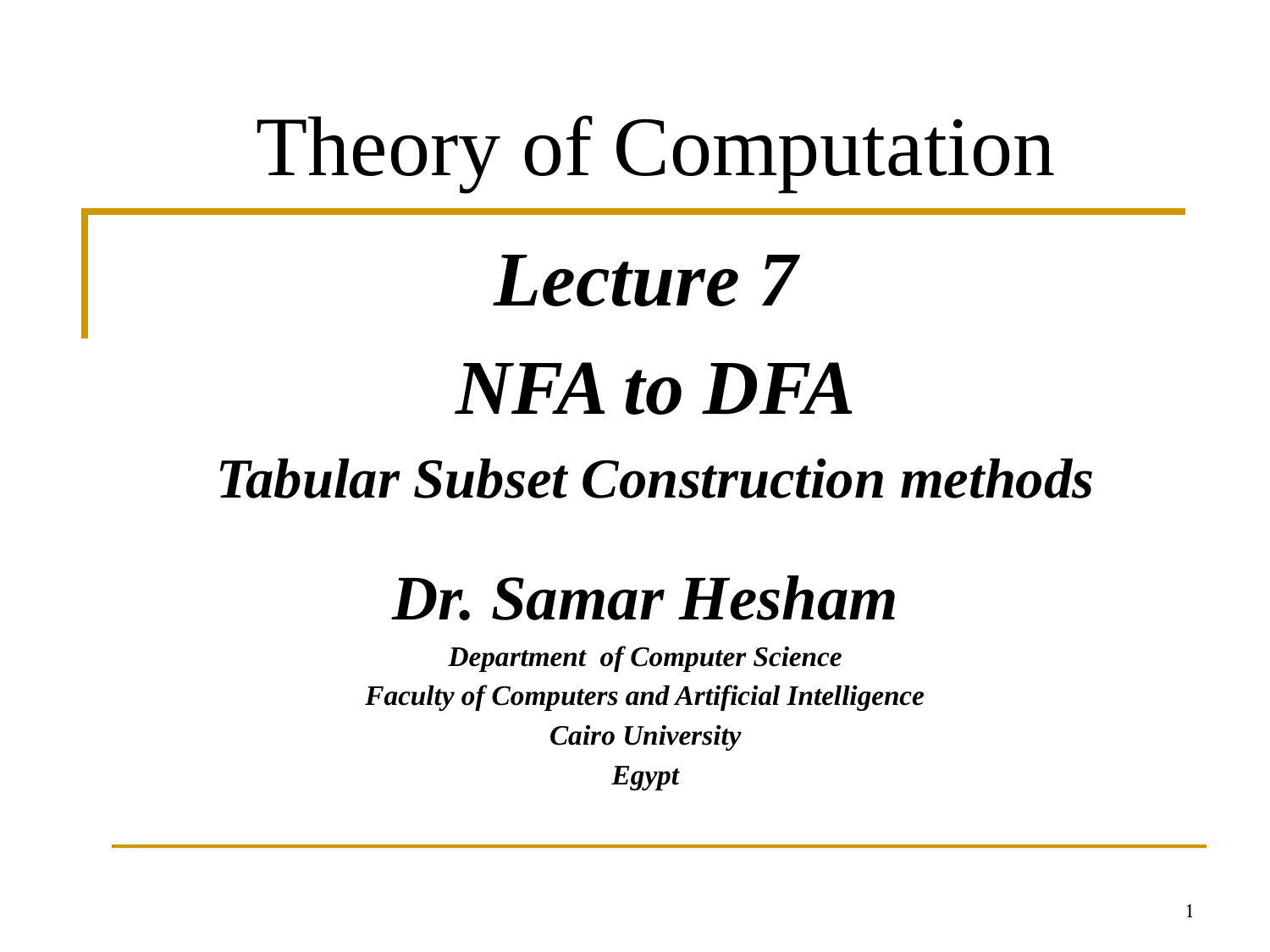

Theory of Computation
Lecture 7
NFA to DFA
Tabular Subset Construction methods
Dr. Samar Hesham
Department  of Computer Science
Faculty of Computers and Artificial Intelligence
Cairo University
Egypt
1